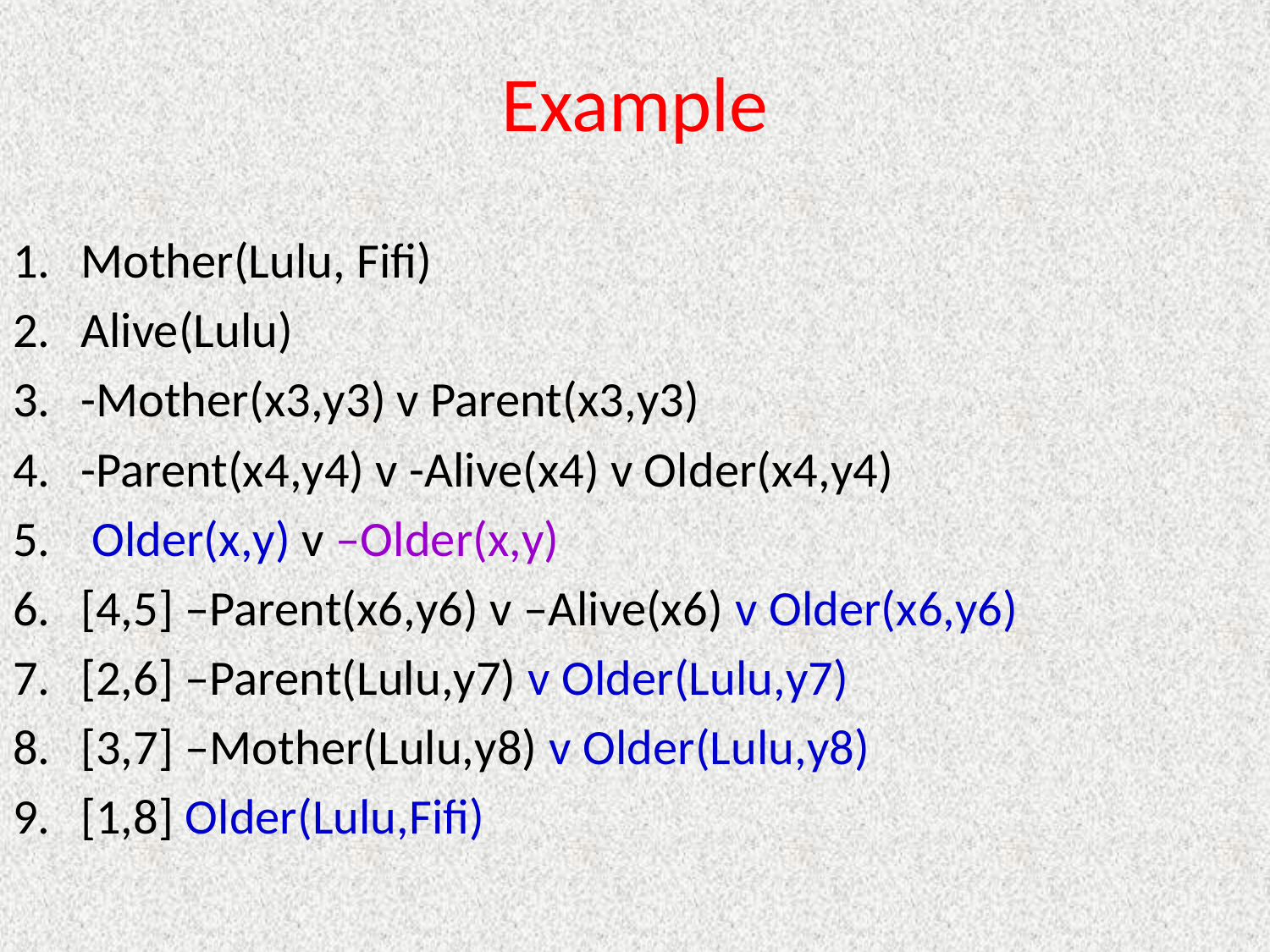

# Example
Mother(Lulu, Fifi)
Alive(Lulu)
-Mother(x3,y3) v Parent(x3,y3)
-Parent(x4,y4) v -Alive(x4) v Older(x4,y4)
 Older(x,y) v –Older(x,y)
[4,5] –Parent(x6,y6) v –Alive(x6) v Older(x6,y6)
[2,6] –Parent(Lulu,y7) v Older(Lulu,y7)
[3,7] –Mother(Lulu,y8) v Older(Lulu,y8)
[1,8] Older(Lulu,Fifi)